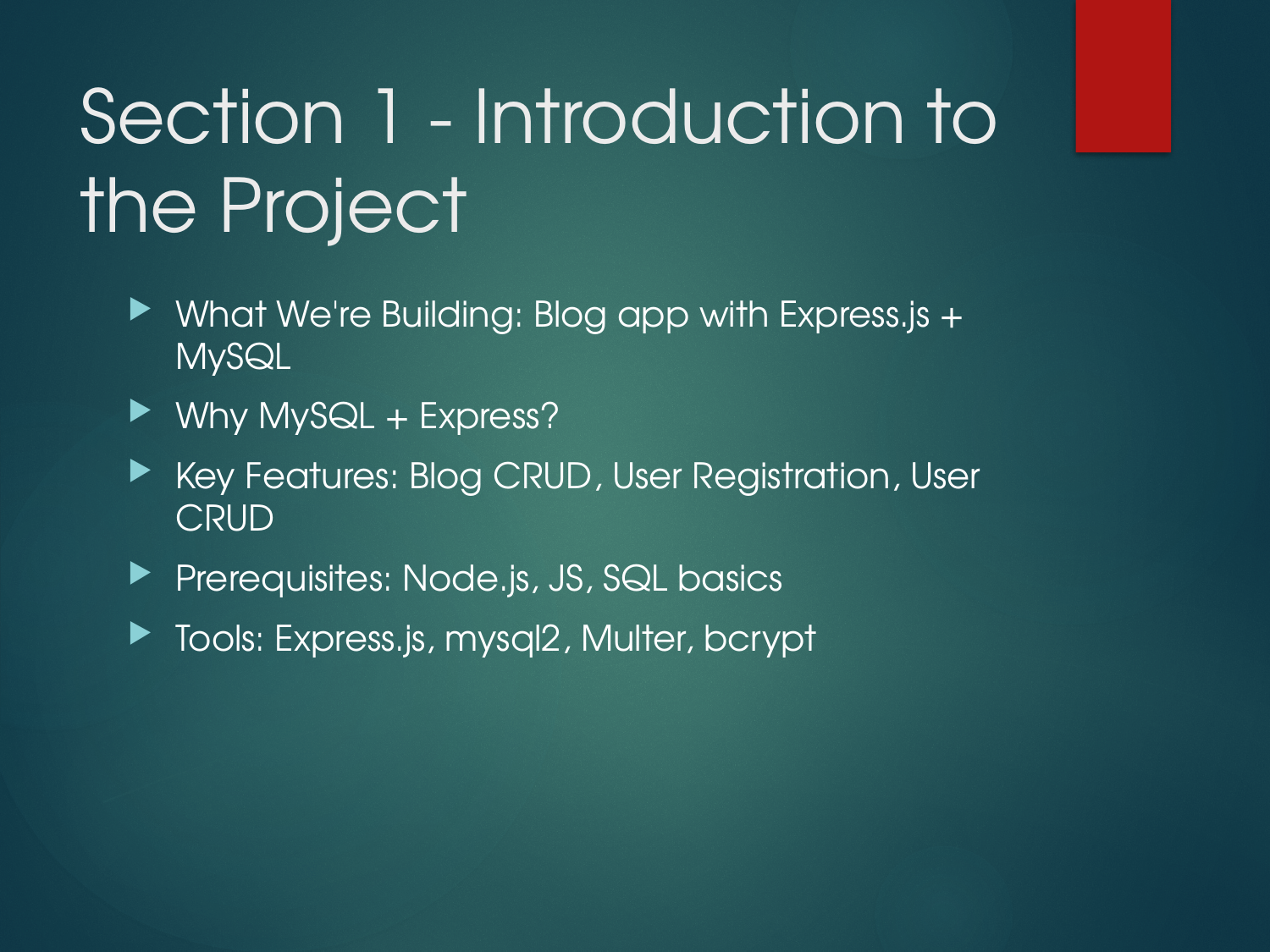

# Section 1 - Introduction to the Project
What We're Building: Blog app with Express.js + MySQL
Why MySQL + Express?
Key Features: Blog CRUD, User Registration, User CRUD
Prerequisites: Node.js, JS, SQL basics
Tools: Express.js, mysql2, Multer, bcrypt